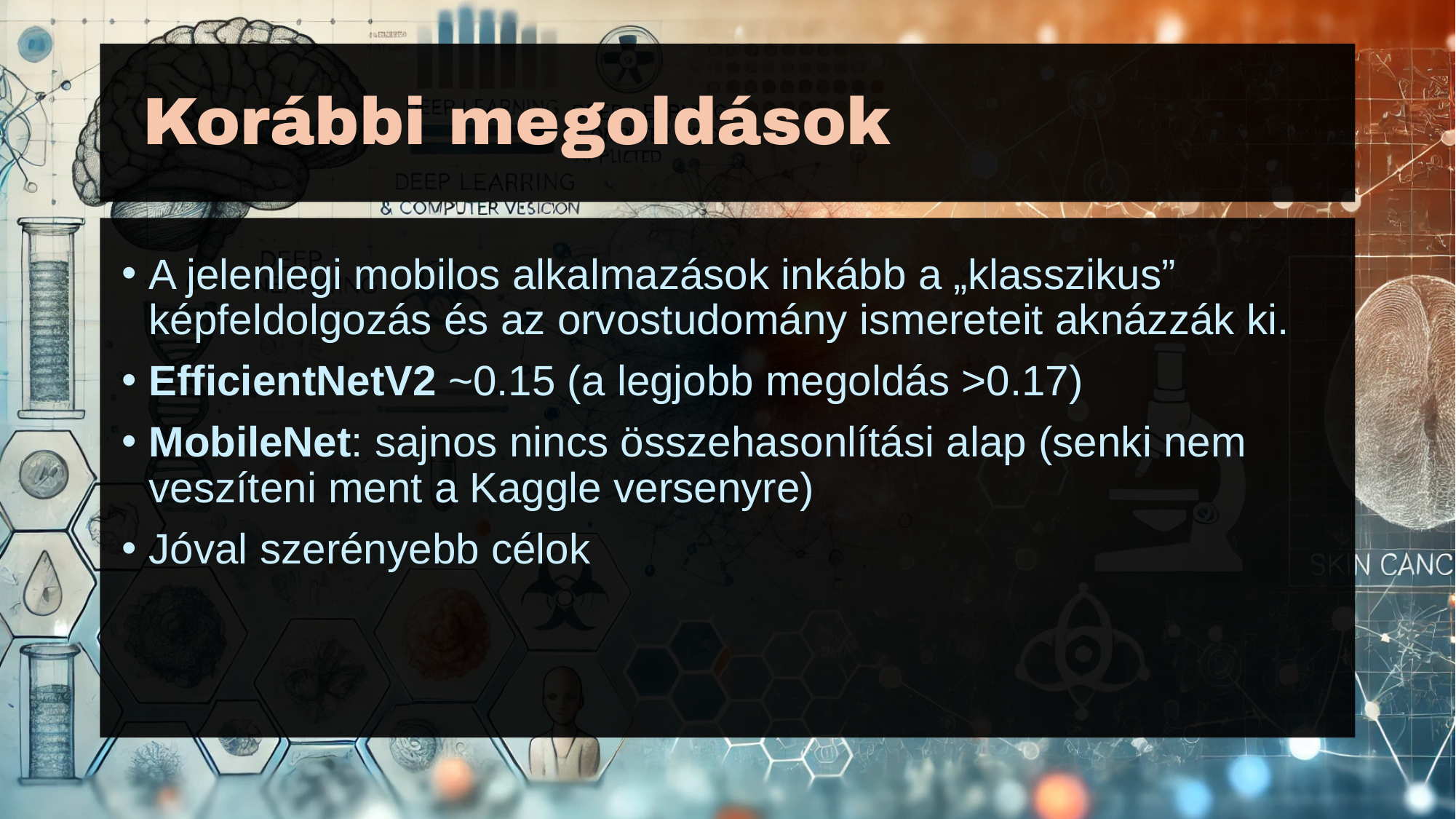

# Korábbi megoldások
A jelenlegi mobilos alkalmazások inkább a „klasszikus” képfeldolgozás és az orvostudomány ismereteit aknázzák ki.
EfficientNetV2 ~0.15 (a legjobb megoldás >0.17)
MobileNet: sajnos nincs összehasonlítási alap (senki nem veszíteni ment a Kaggle versenyre)
Jóval szerényebb célok